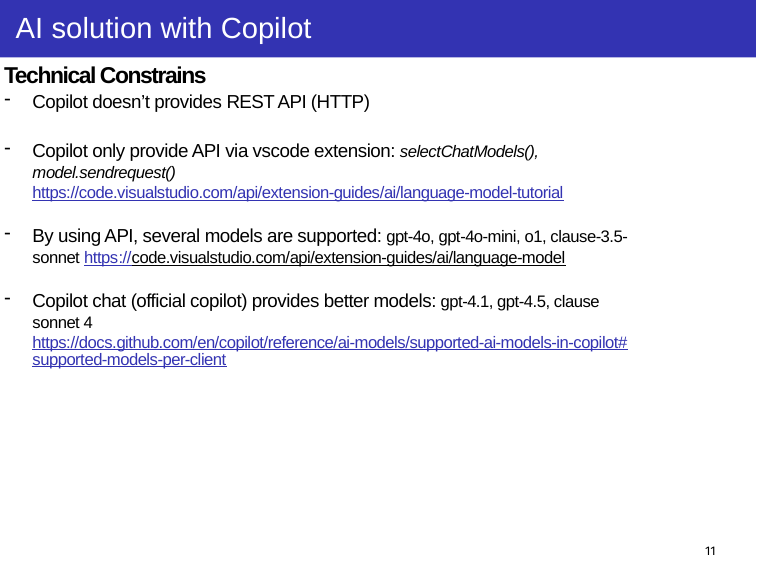

# AI solution with Copilot
Technical Constrains
Copilot doesn’t provides REST API (HTTP)
Copilot only provide API via vscode extension: selectChatModels(), model.sendrequest()
https://code.visualstudio.com/api/extension-guides/ai/language-model-tutorial
By using API, several models are supported: gpt-4o, gpt-4o-mini, o1, clause-3.5-sonnet https://code.visualstudio.com/api/extension-guides/ai/language-model
Copilot chat (official copilot) provides better models: gpt-4.1, gpt-4.5, clause sonnet 4
https://docs.github.com/en/copilot/reference/ai-models/supported-ai-models-in-copilot#supported-models-per-client
11